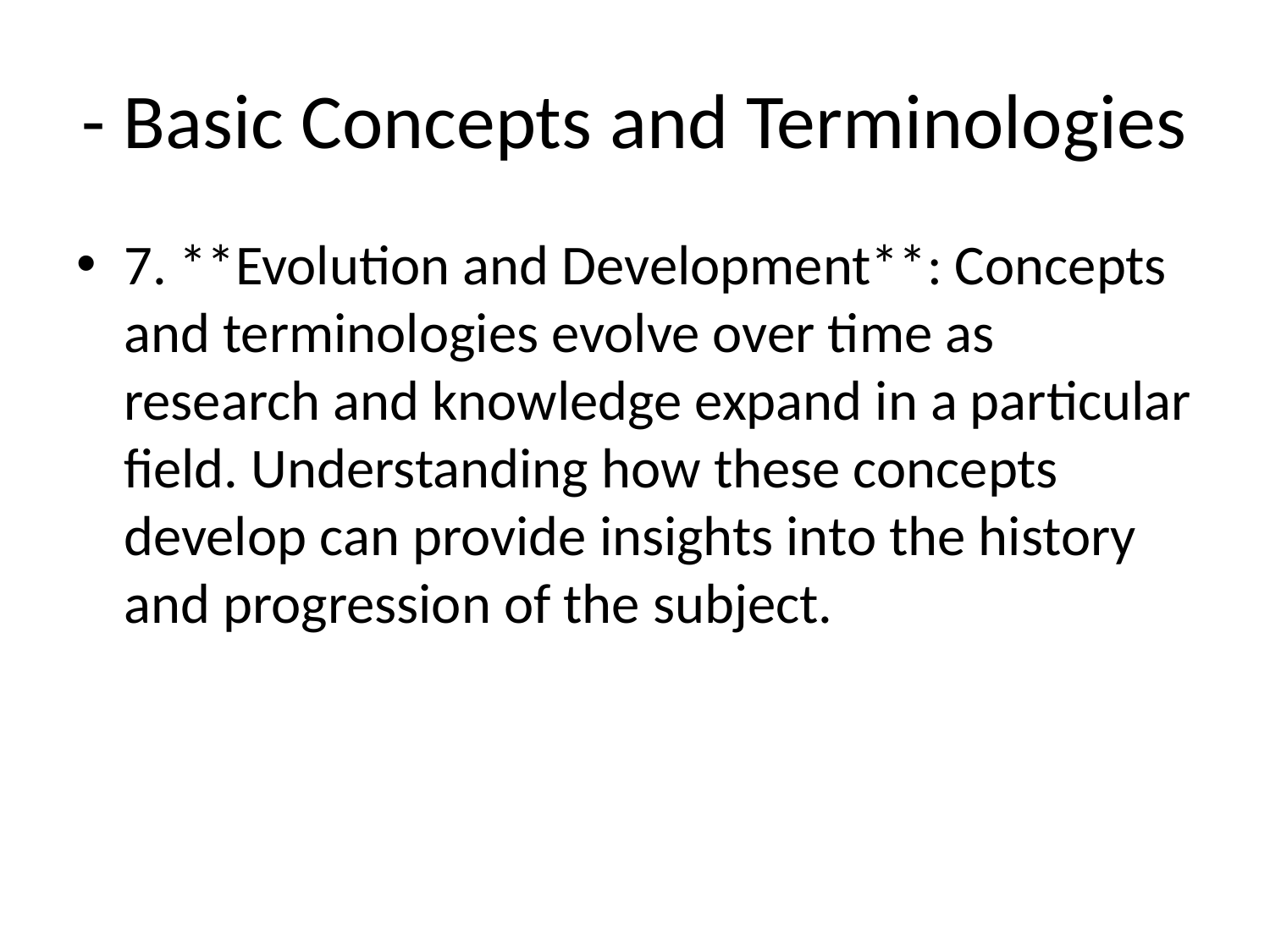

# - Basic Concepts and Terminologies
7. **Evolution and Development**: Concepts and terminologies evolve over time as research and knowledge expand in a particular field. Understanding how these concepts develop can provide insights into the history and progression of the subject.